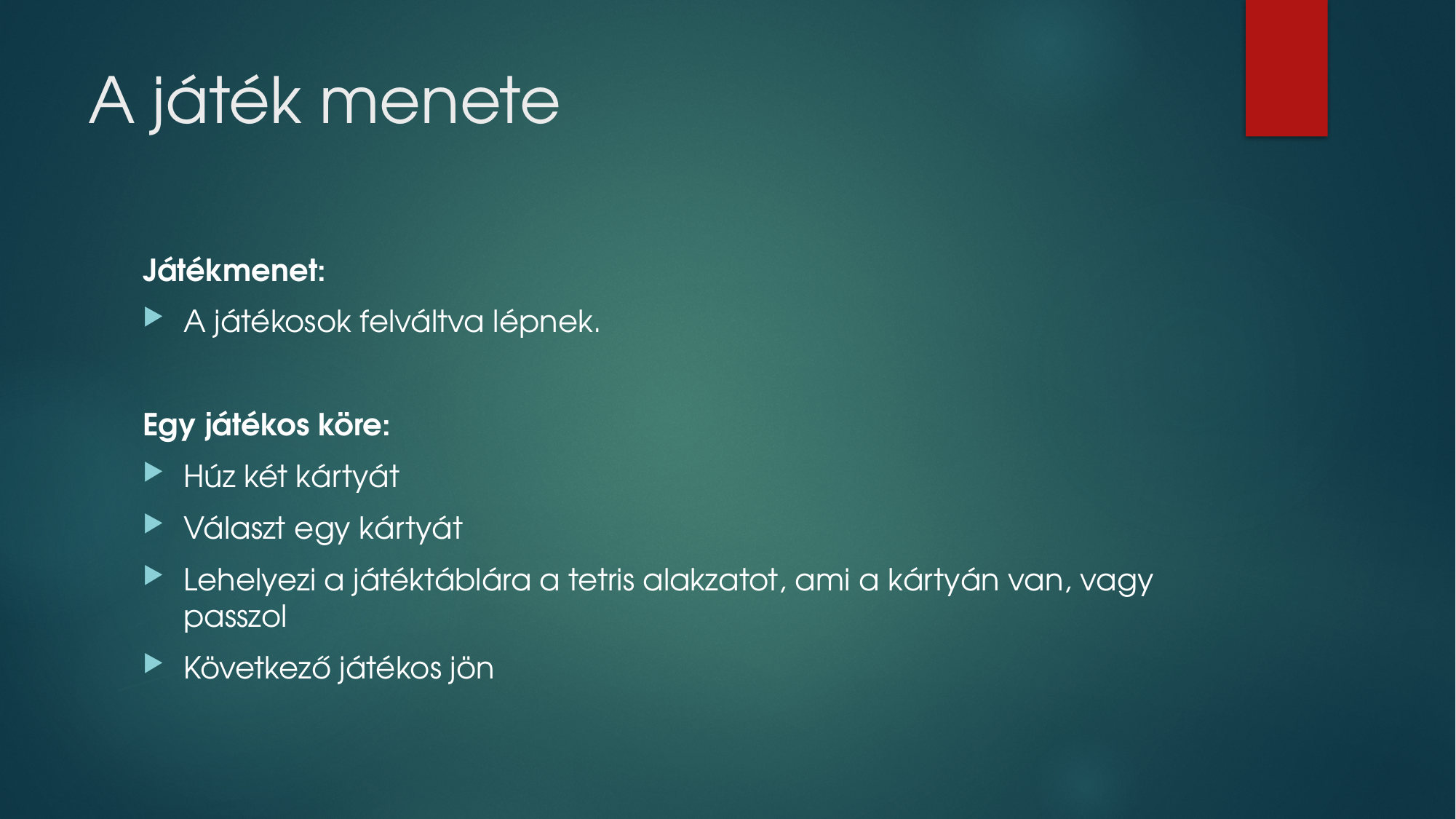

# A játék menete
Játékmenet:
A játékosok felváltva lépnek.

Egy játékos köre:
Húz két kártyát
Választ egy kártyát
Lehelyezi a játéktáblára a tetris alakzatot, ami a kártyán van, vagy passzol
Következő játékos jön